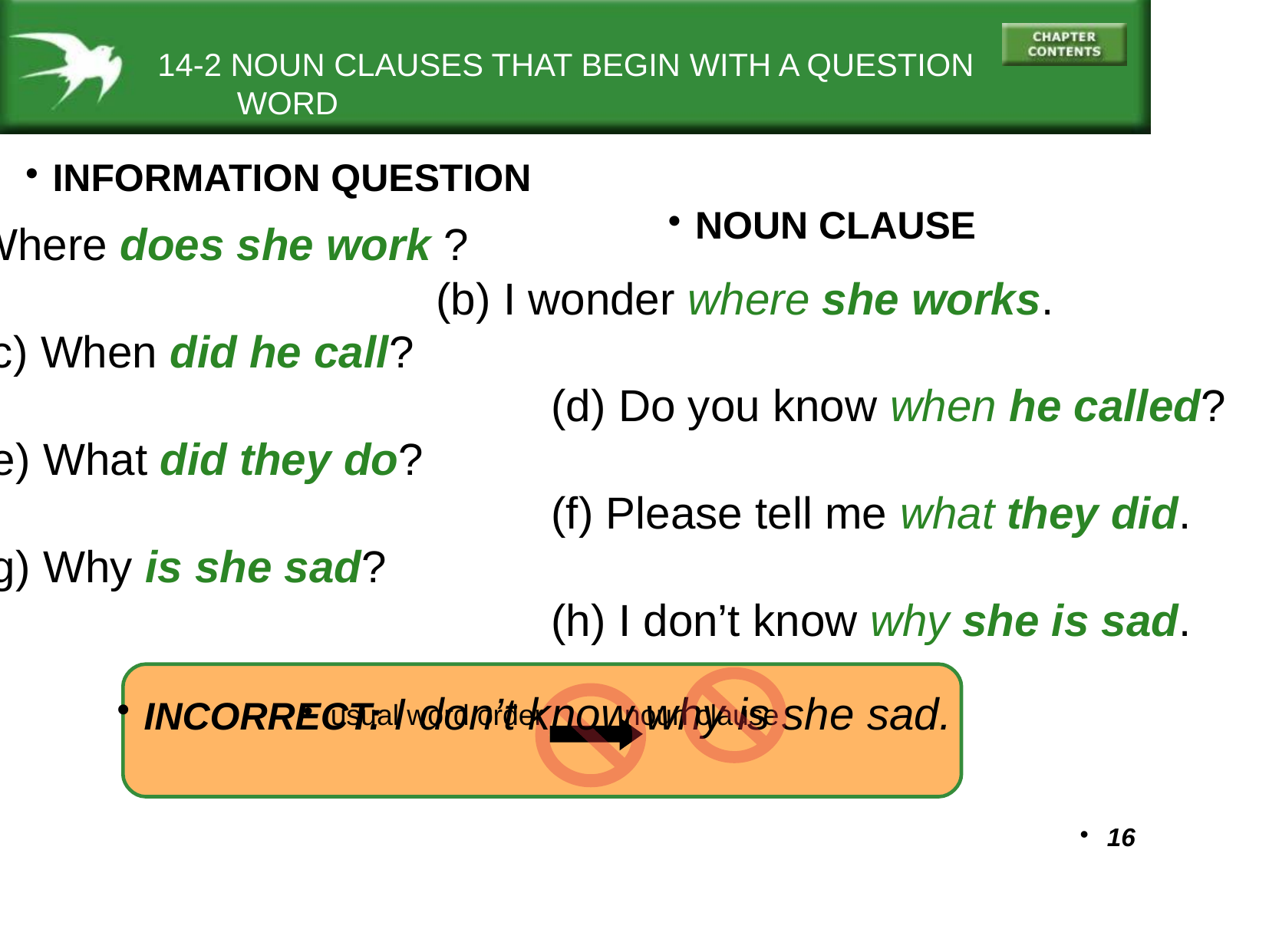

14-2 NOUN CLAUSES THAT BEGIN WITH A QUESTION
         WORD
INFORMATION QUESTION
NOUN CLAUSE
Where does she work ?
			(b) I wonder where she works.
(c) When did he call?
					(d) Do you know when he called?
(e) What did they do?
					(f) Please tell me what they did.
(g) Why is she sad?
					(h) I don’t know why she is sad.

INCORRECT: I don’t know why is she sad.

usual word order          noun clause